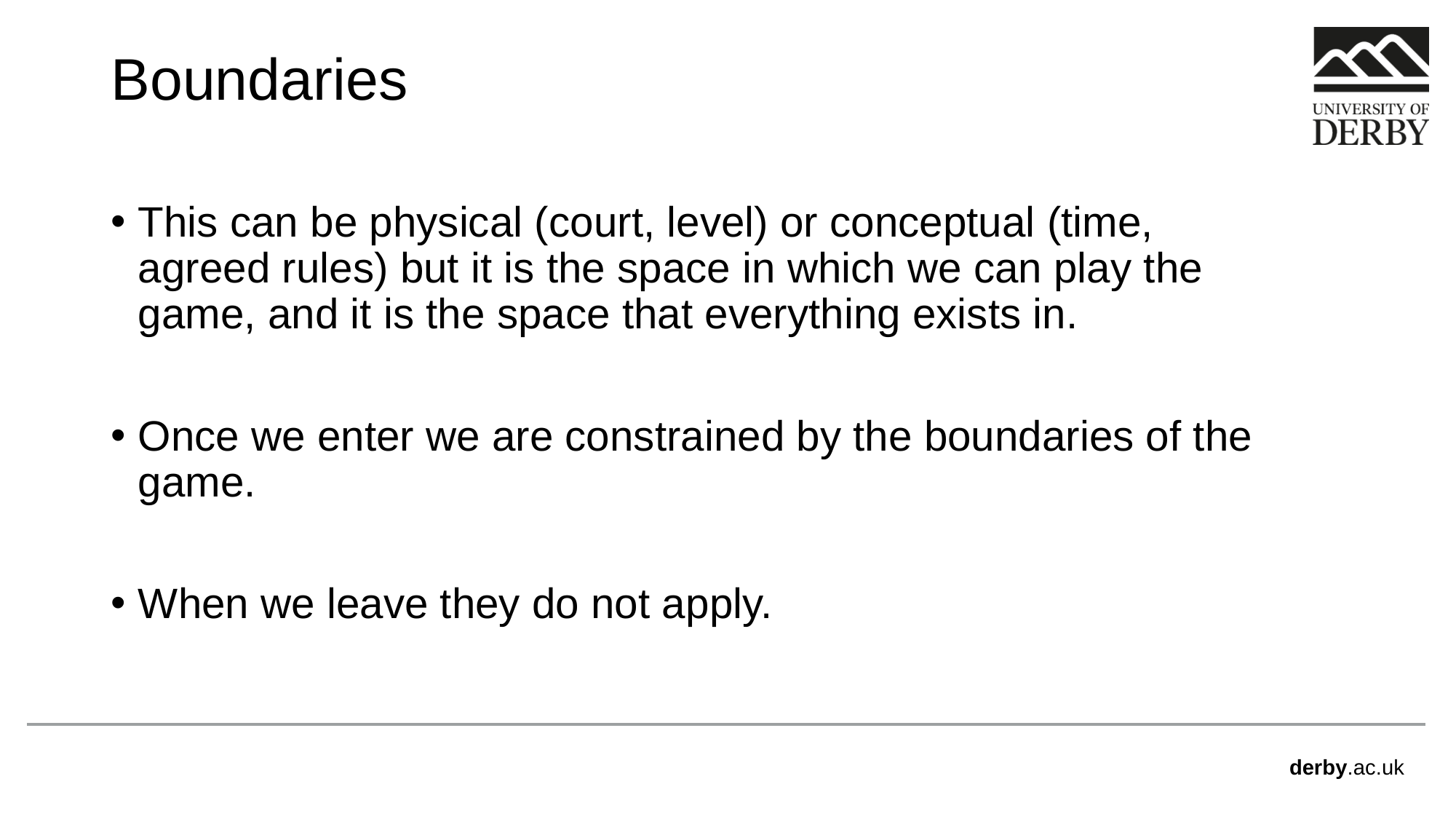

# Boundaries

This can be physical (court, level) or conceptual (time, agreed rules) but it is the space in which we can play the game, and it is the space that everything exists in.

Once we enter we are constrained by the boundaries of the game.

When we leave they do not apply.